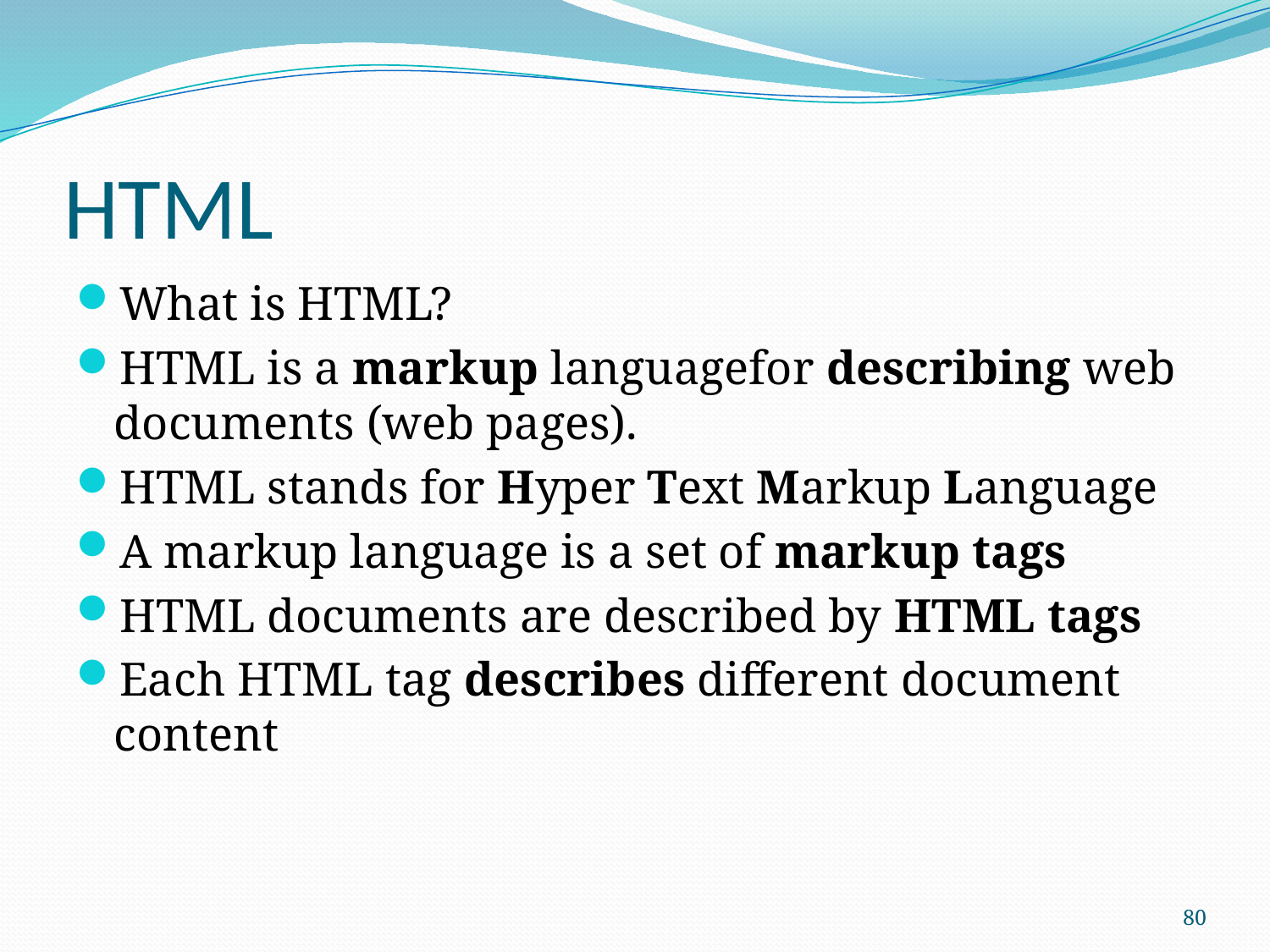

# HTML
What is HTML?
HTML is a markup languagefor describing web documents (web pages).
HTML stands for Hyper Text Markup Language
A markup language is a set of markup tags
HTML documents are described by HTML tags
Each HTML tag describes different document content

80